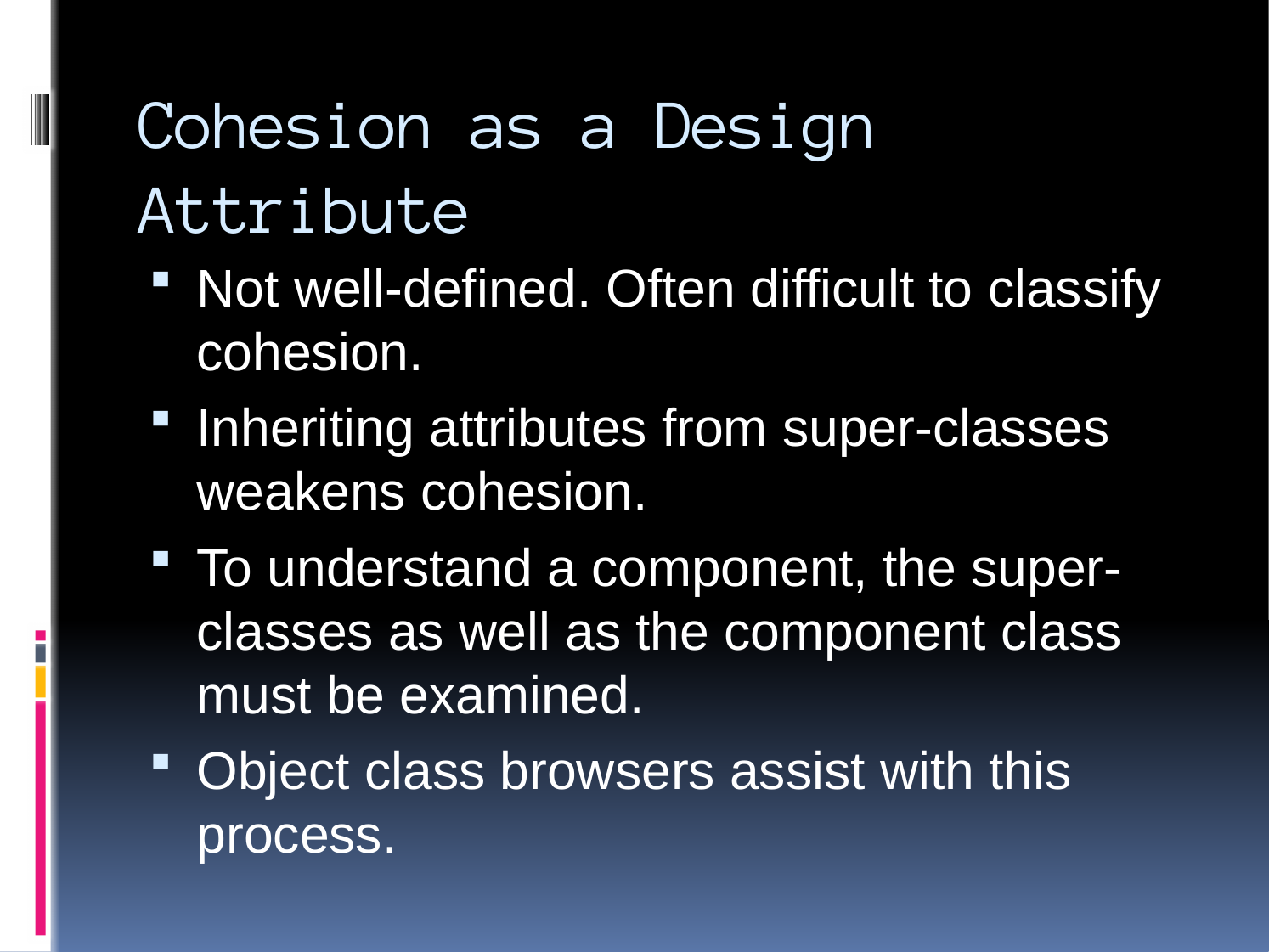

# Cohesion as a Design Attribute
Not well-defined. Often difficult to classify
cohesion.
Inheriting attributes from super-classes
weakens cohesion.
To understand a component, the super-classes as well as the component class must be examined.
Object class browsers assist with this process.